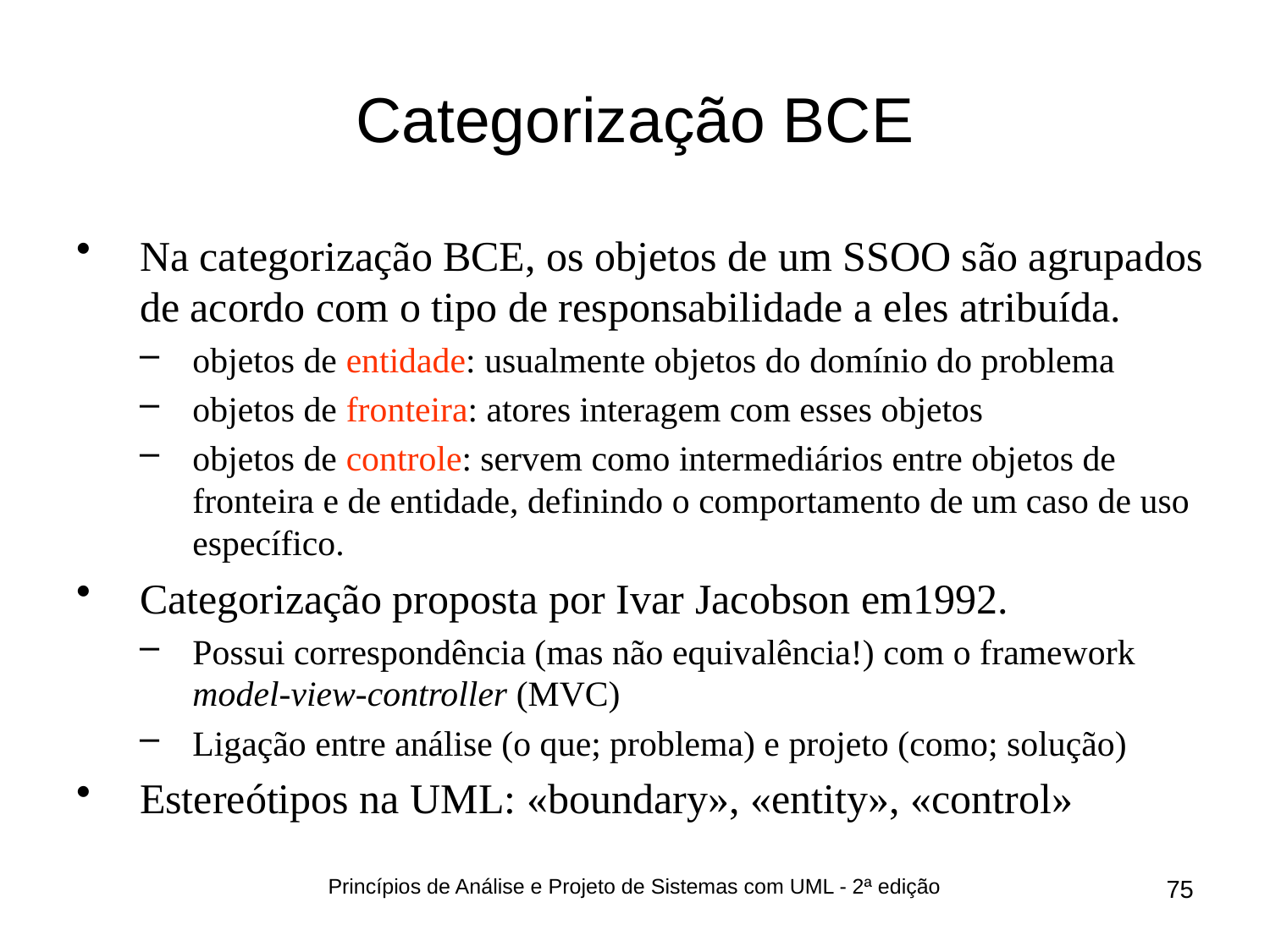

# Categorização BCE
Na categorização BCE, os objetos de um SSOO são agrupados de acordo com o tipo de responsabilidade a eles atribuída.
objetos de entidade: usualmente objetos do domínio do problema
objetos de fronteira: atores interagem com esses objetos
objetos de controle: servem como intermediários entre objetos de fronteira e de entidade, definindo o comportamento de um caso de uso específico.
Categorização proposta por Ivar Jacobson em1992.
Possui correspondência (mas não equivalência!) com o framework model-view-controller (MVC)
Ligação entre análise (o que; problema) e projeto (como; solução)
Estereótipos na UML: «boundary», «entity», «control»
Princípios de Análise e Projeto de Sistemas com UML - 2ª edição
75